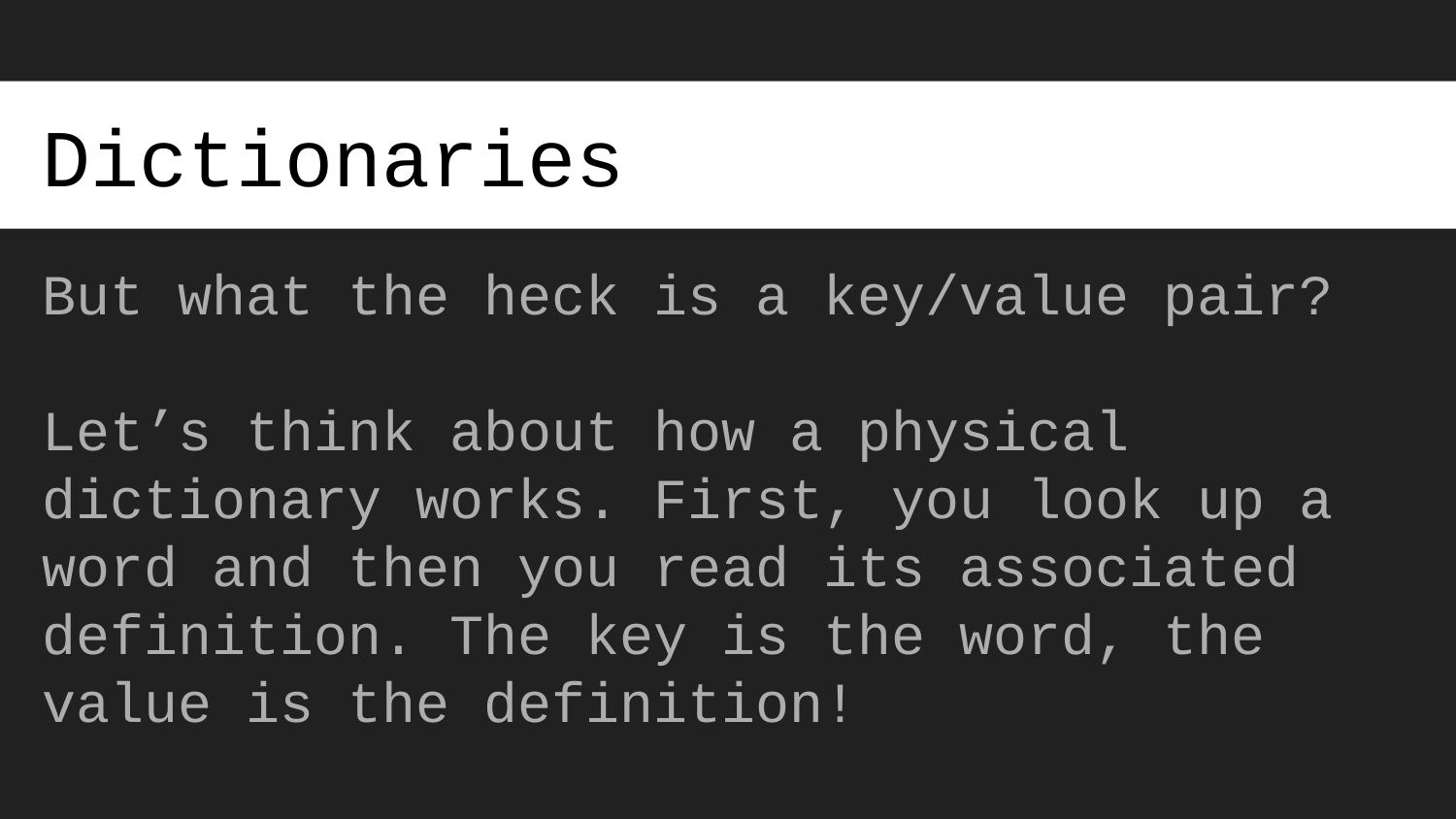

# Dictionaries
But what the heck is a key/value pair?

Let’s think about how a physical dictionary works. First, you look up a word and then you read its associated definition. The key is the word, the value is the definition!